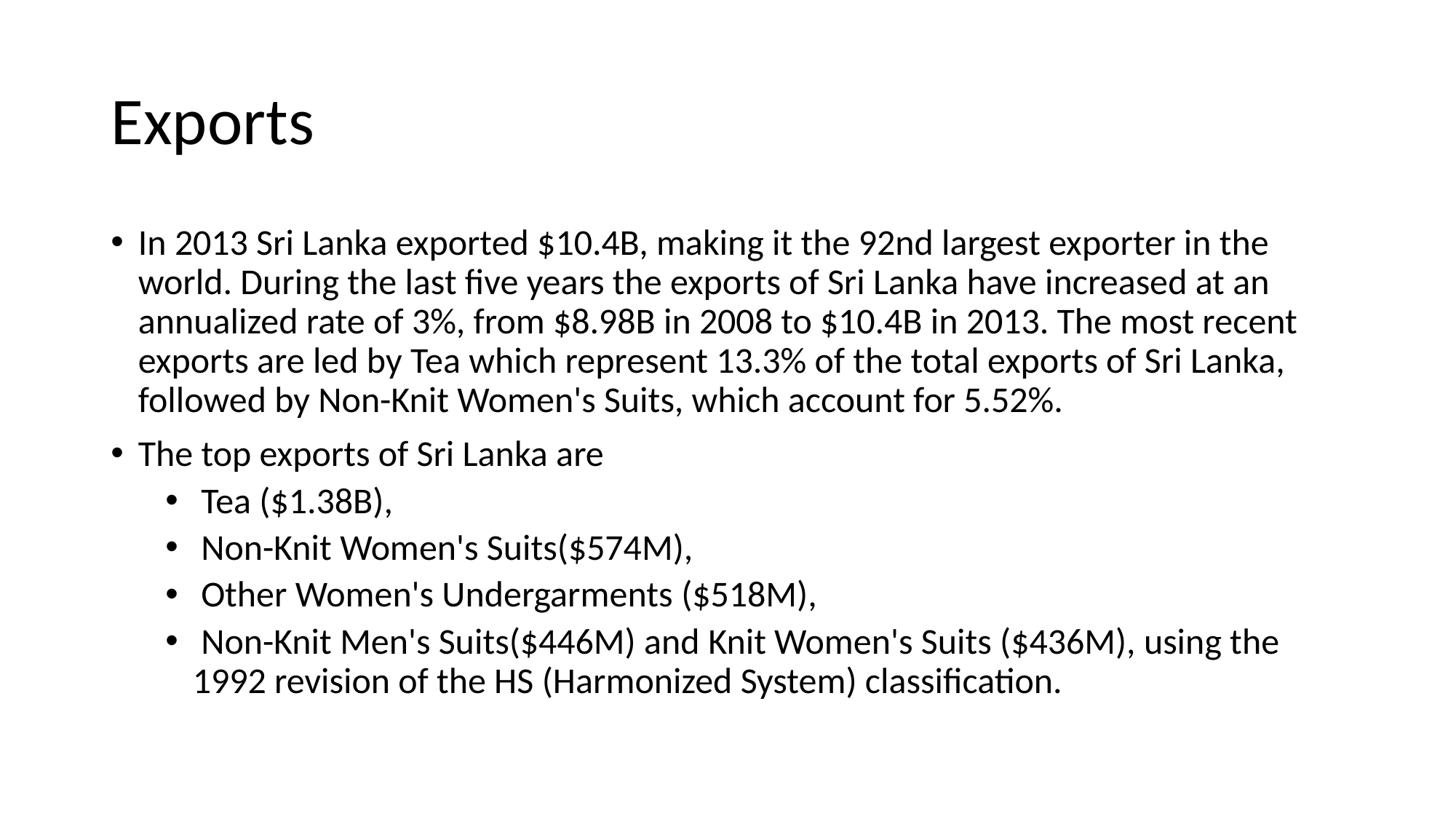

# Exports
In 2013 Sri Lanka exported $10.4B, making it the 92nd largest exporter in the world. During the last five years the exports of Sri Lanka have increased at an annualized rate of 3%, from $8.98B in 2008 to $10.4B in 2013. The most recent exports are led by Tea which represent 13.3% of the total exports of Sri Lanka, followed by Non-Knit Women's Suits, which account for 5.52%.
The top exports of Sri Lanka are
 Tea ($1.38B),
 Non-Knit Women's Suits($574M),
 Other Women's Undergarments ($518M),
 Non-Knit Men's Suits($446M) and Knit Women's Suits ($436M), using the 1992 revision of the HS (Harmonized System) classification.